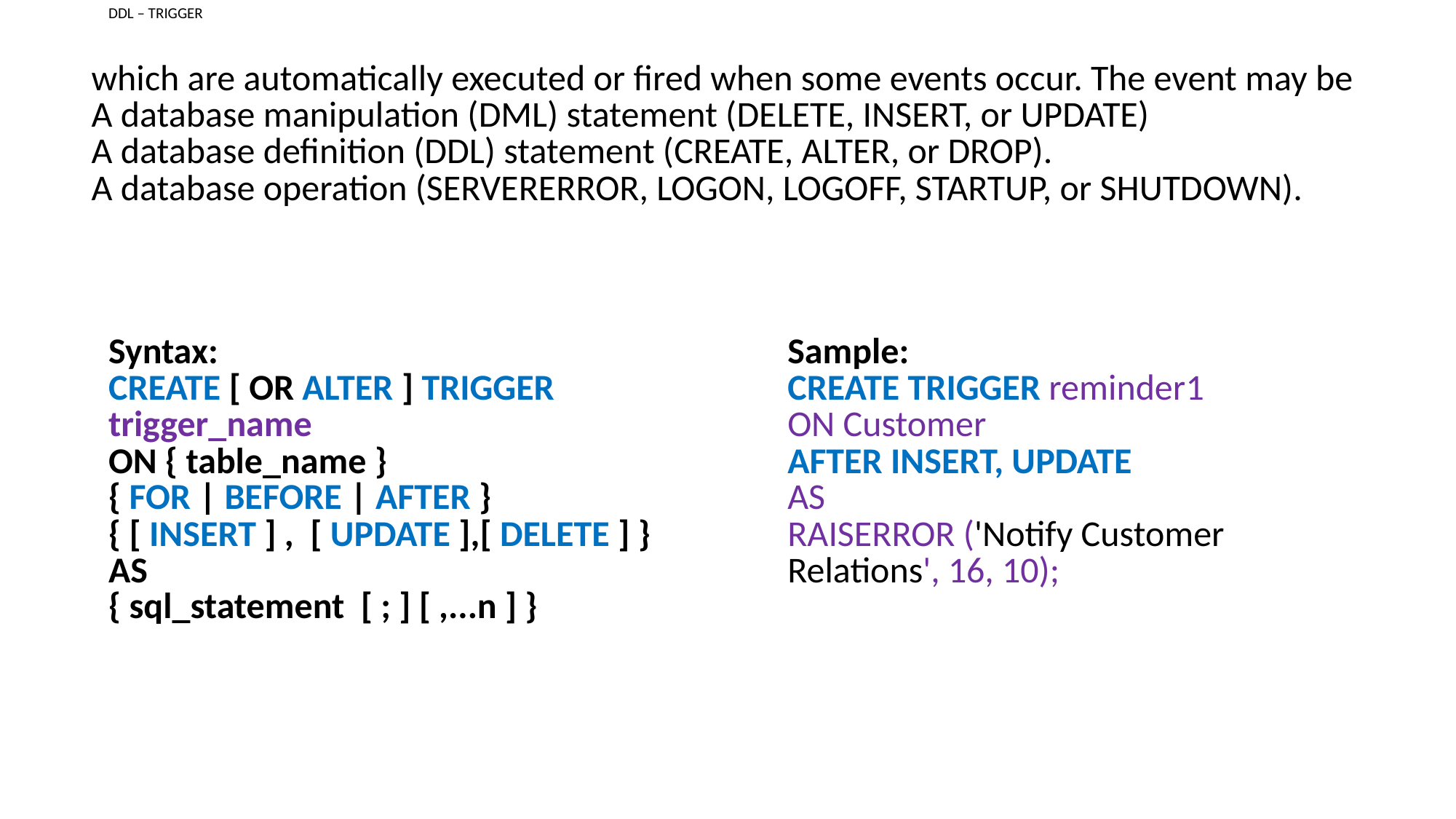

# DDL – TRIGGER
| which are automatically executed or fired when some events occur. The event may be A database manipulation (DML) statement (DELETE, INSERT, or UPDATE) A database definition (DDL) statement (CREATE, ALTER, or DROP). A database operation (SERVERERROR, LOGON, LOGOFF, STARTUP, or SHUTDOWN). |
| --- |
| Syntax: CREATE [ OR ALTER ] TRIGGER trigger\_name ON { table\_name } { FOR | BEFORE | AFTER } { [ INSERT ] , [ UPDATE ],[ DELETE ] } AS { sql\_statement [ ; ] [ ,...n ] } | Sample: CREATE TRIGGER reminder1 ON Customer AFTER INSERT, UPDATE AS RAISERROR ('Notify Customer Relations', 16, 10); |
| --- | --- |